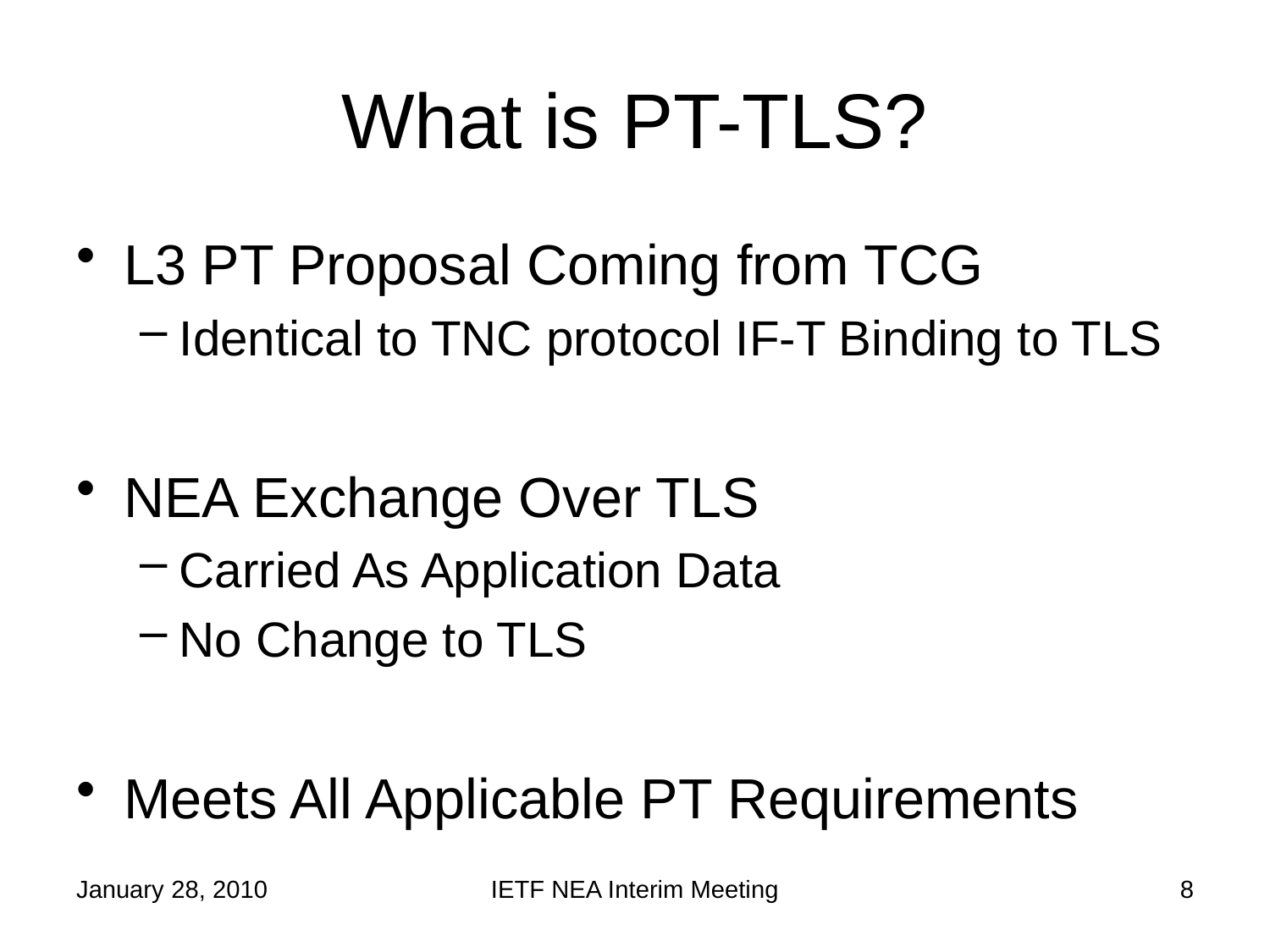

# What is PT-TLS?
L3 PT Proposal Coming from TCG
Identical to TNC protocol IF-T Binding to TLS

NEA Exchange Over TLS
Carried As Application Data
No Change to TLS

Meets All Applicable PT Requirements
January 28, 2010
IETF NEA Interim Meeting
8